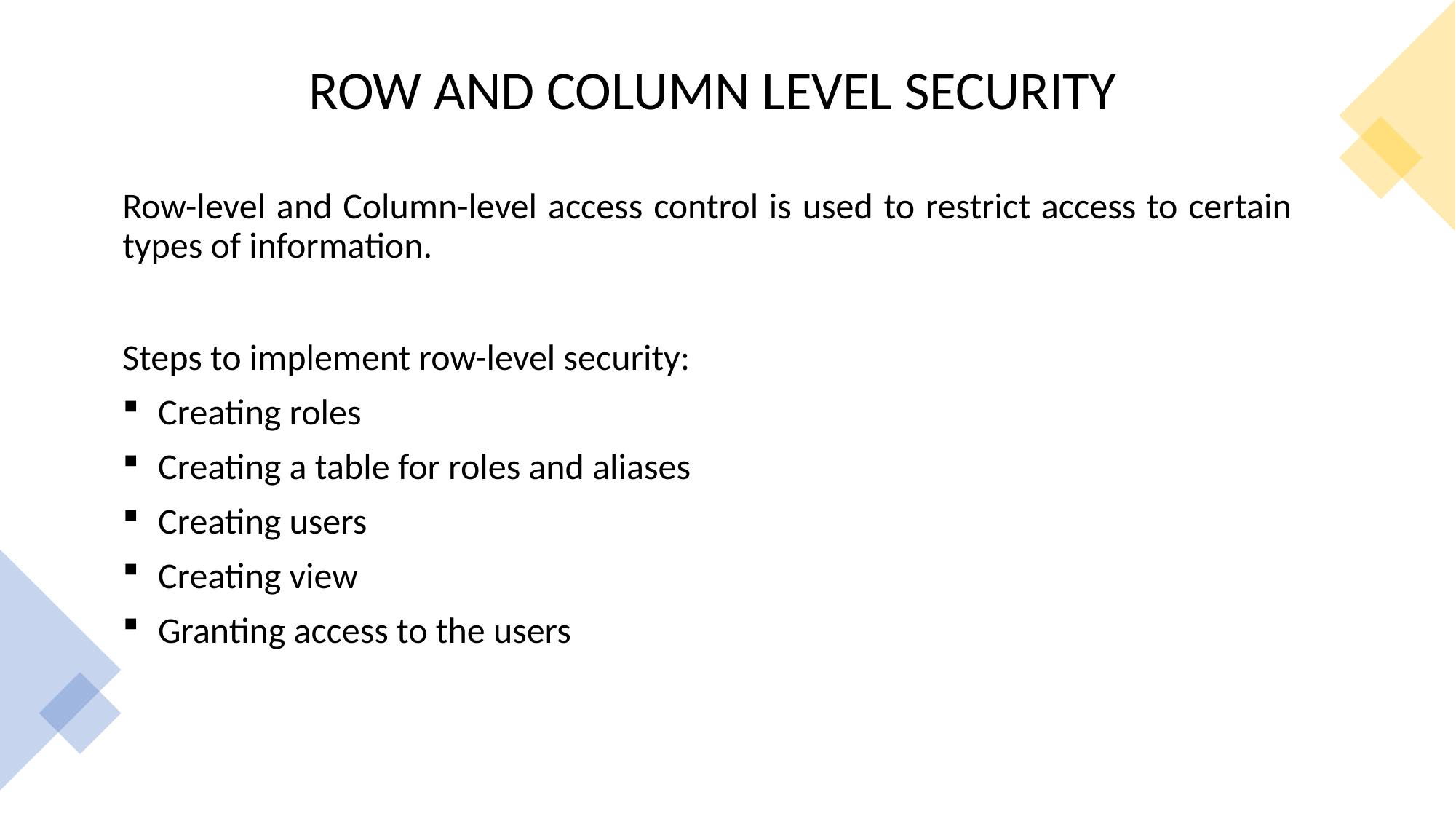

# ROW AND COLUMN LEVEL SECURITY

Row-level and Column-level access control is used to restrict access to certain types of information.

Steps to implement row-level security:
 Creating roles
 Creating a table for roles and aliases
 Creating users
 Creating view
 Granting access to the users